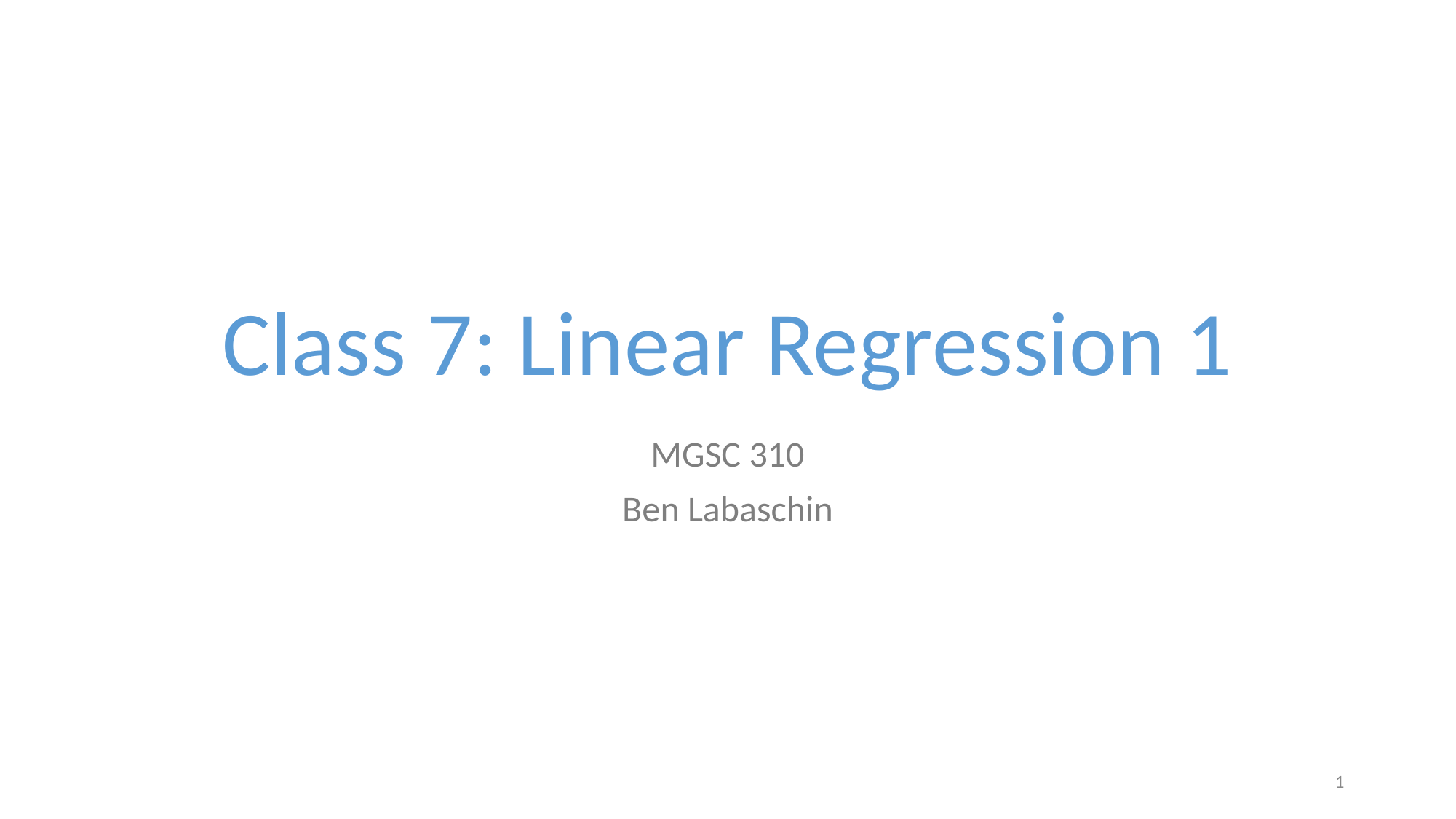

# Class 7: Linear Regression 1
MGSC 310
Ben Labaschin
1